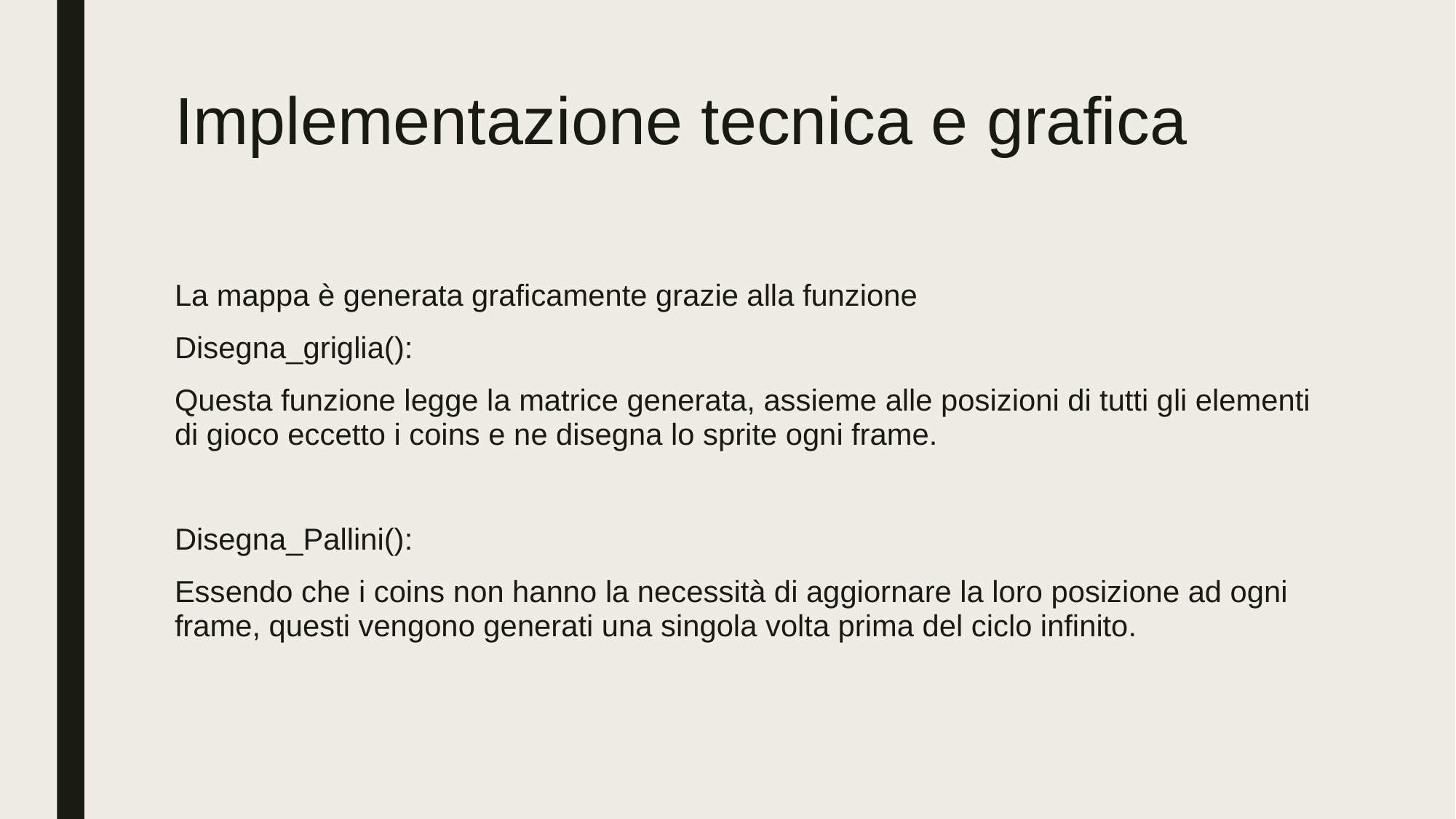

# Implementazione tecnica e grafica
La mappa è generata graficamente grazie alla funzione
Disegna_griglia():
Questa funzione legge la matrice generata, assieme alle posizioni di tutti gli elementi di gioco eccetto i coins e ne disegna lo sprite ogni frame.

Disegna_Pallini():
Essendo che i coins non hanno la necessità di aggiornare la loro posizione ad ogni frame, questi vengono generati una singola volta prima del ciclo infinito.